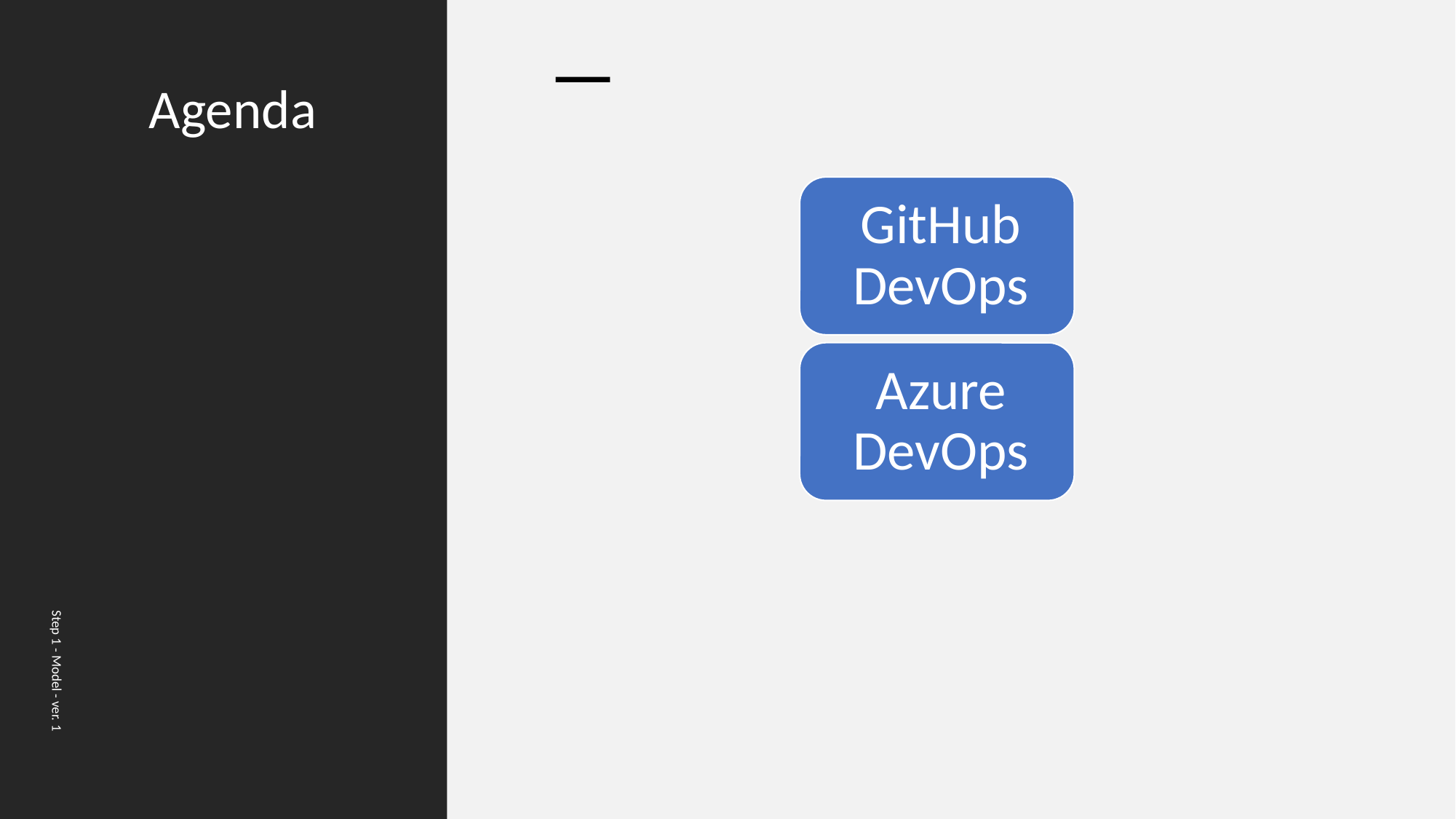

# Agenda

GitHub DevOps
Azure DevOps
Step 1 - Model - ver. 1